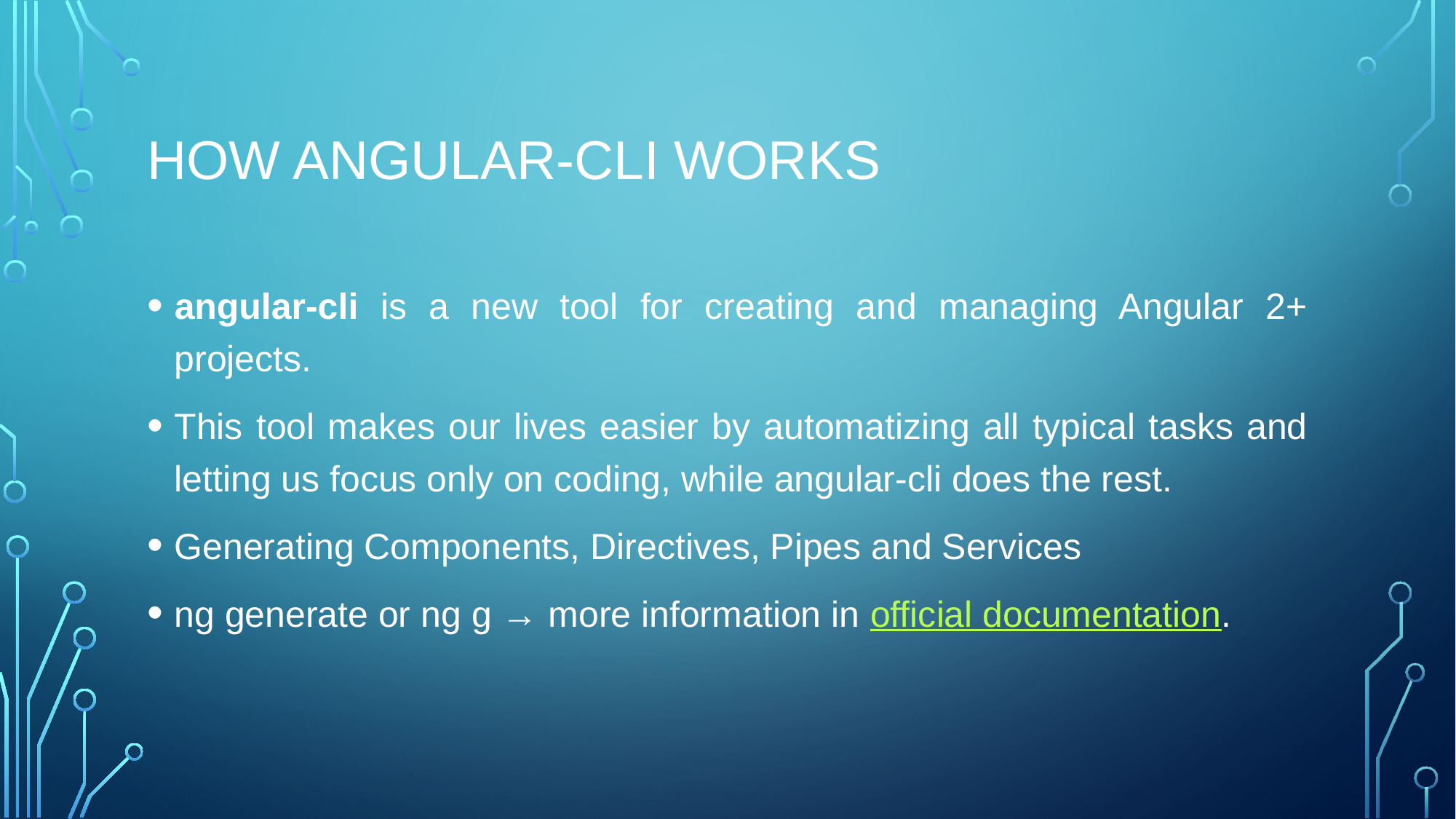

# How angular-cli works
angular-cli is a new tool for creating and managing Angular 2+ projects.
This tool makes our lives easier by automatizing all typical tasks and letting us focus only on coding, while angular-cli does the rest.
Generating Components, Directives, Pipes and Services
ng generate or ng g → more information in official documentation.